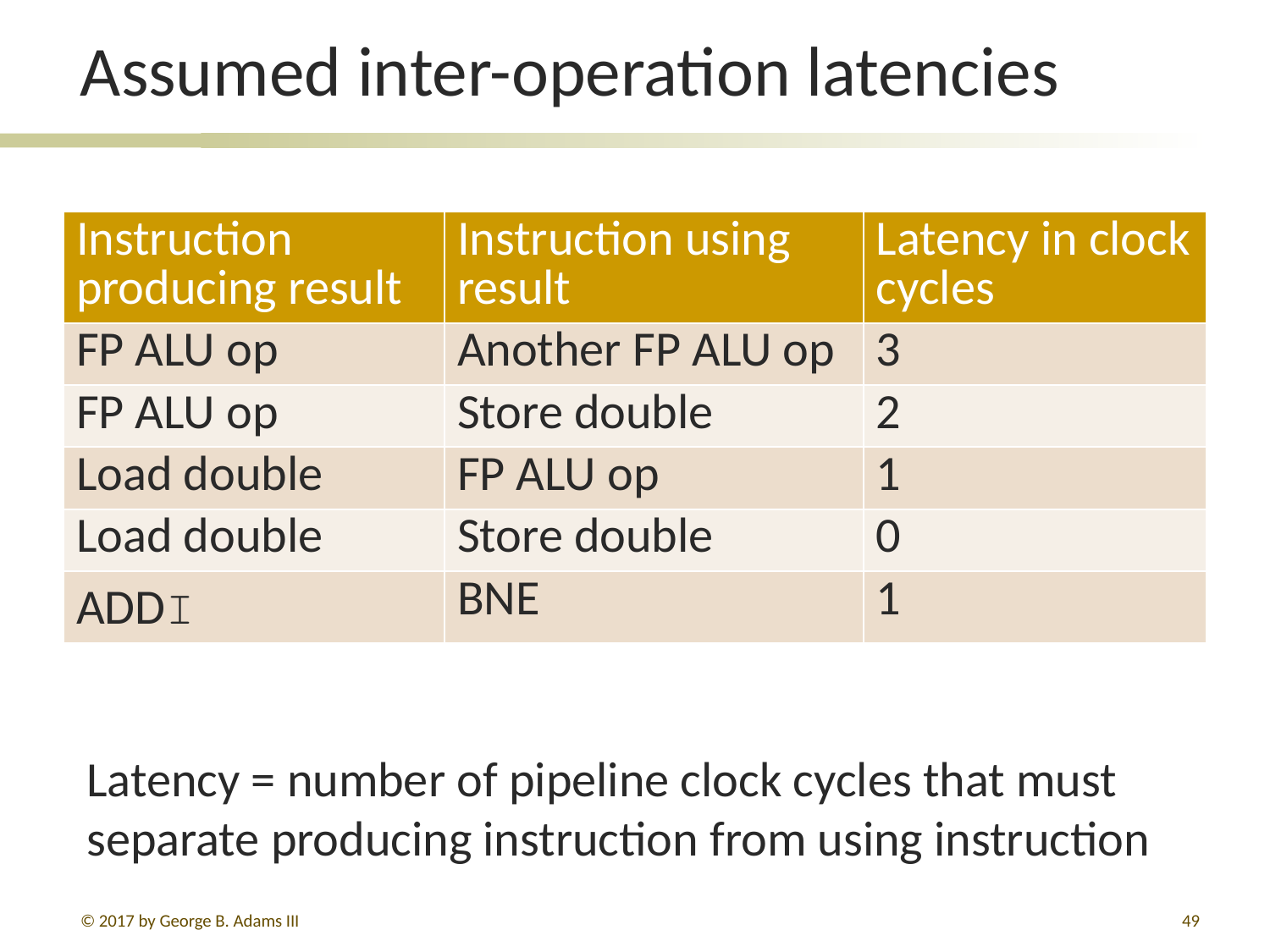

# Assumed inter-operation latencies
| Instruction producing result | Instruction using result | Latency in clock cycles |
| --- | --- | --- |
| FP ALU op | Another FP ALU op | 3 |
| FP ALU op | Store double | 2 |
| Load double | FP ALU op | 1 |
| Load double | Store double | 0 |
| ADDI | BNE | 1 |
Latency = number of pipeline clock cycles that must separate producing instruction from using instruction
© 2017 by George B. Adams III
49